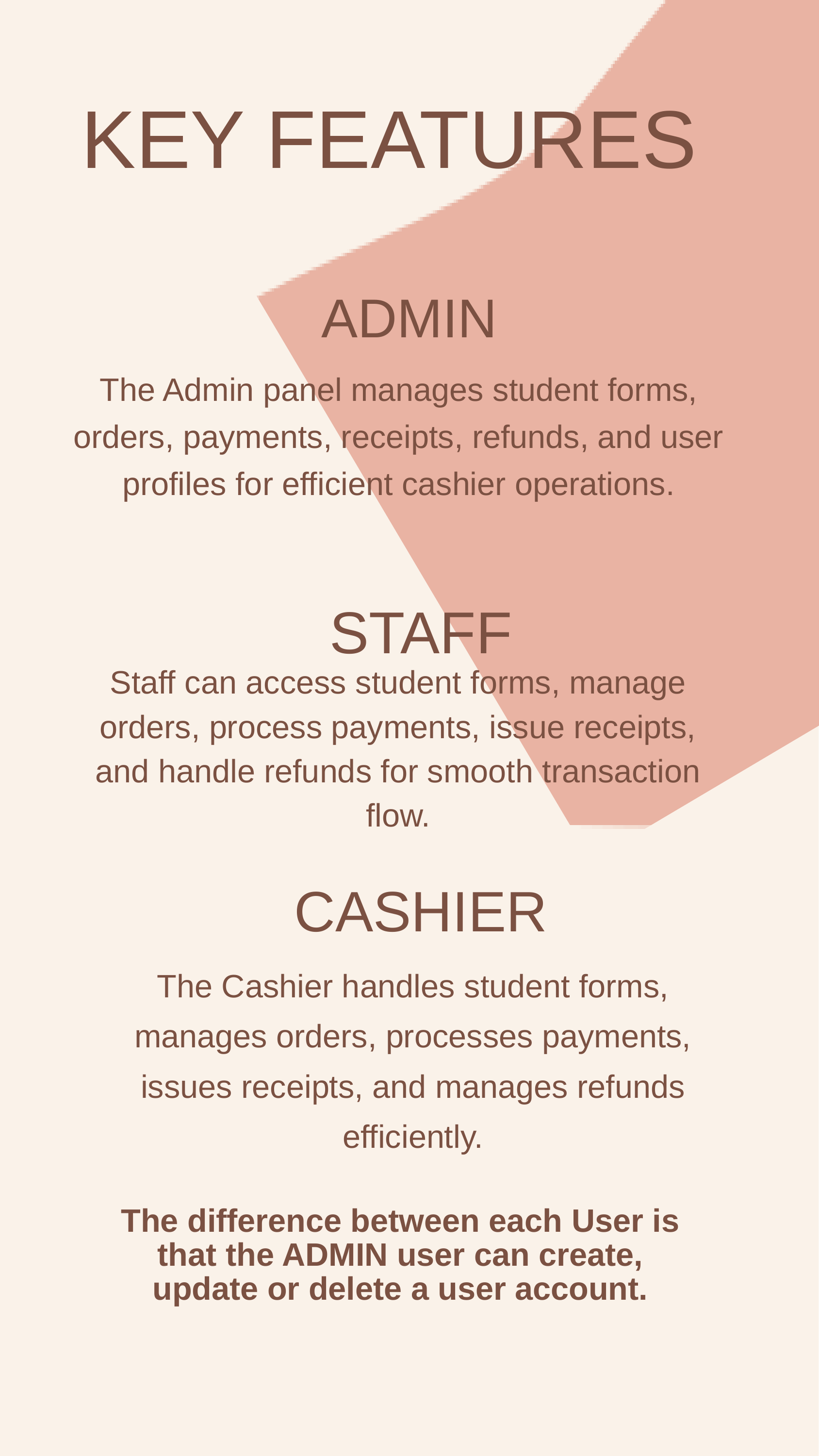

KEY FEATURES
ADMIN
The Admin panel manages student forms, orders, payments, receipts, refunds, and user profiles for efficient cashier operations.

STAFF
Staff can access student forms, manage orders, process payments, issue receipts, and handle refunds for smooth transaction flow.

CASHIER
The Cashier handles student forms, manages orders, processes payments, issues receipts, and manages refunds efficiently.

The difference between each User is that the ADMIN user can create, update or delete a user account.